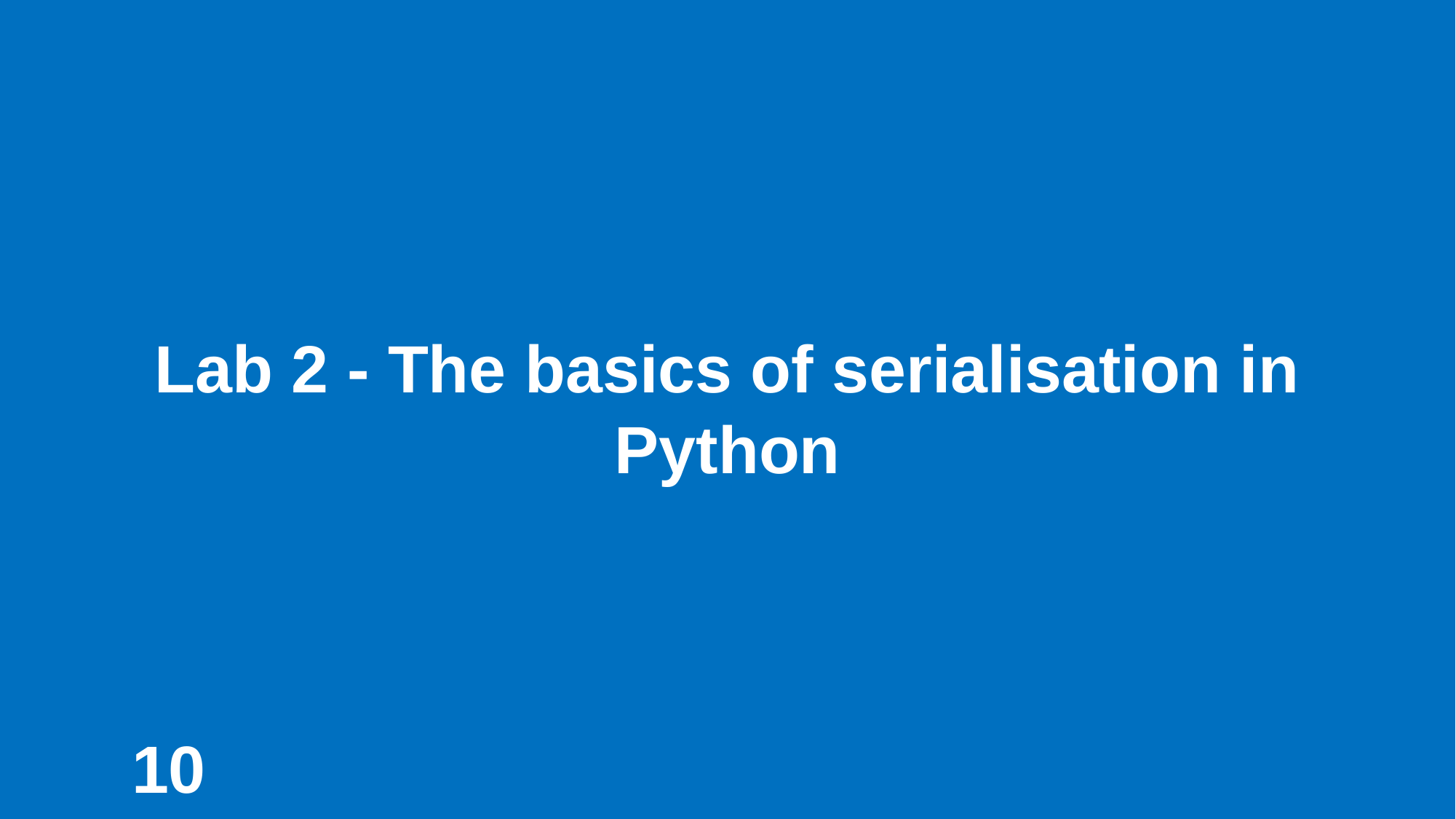

Lab 2 - The basics of serialisation in Python
10 minutes